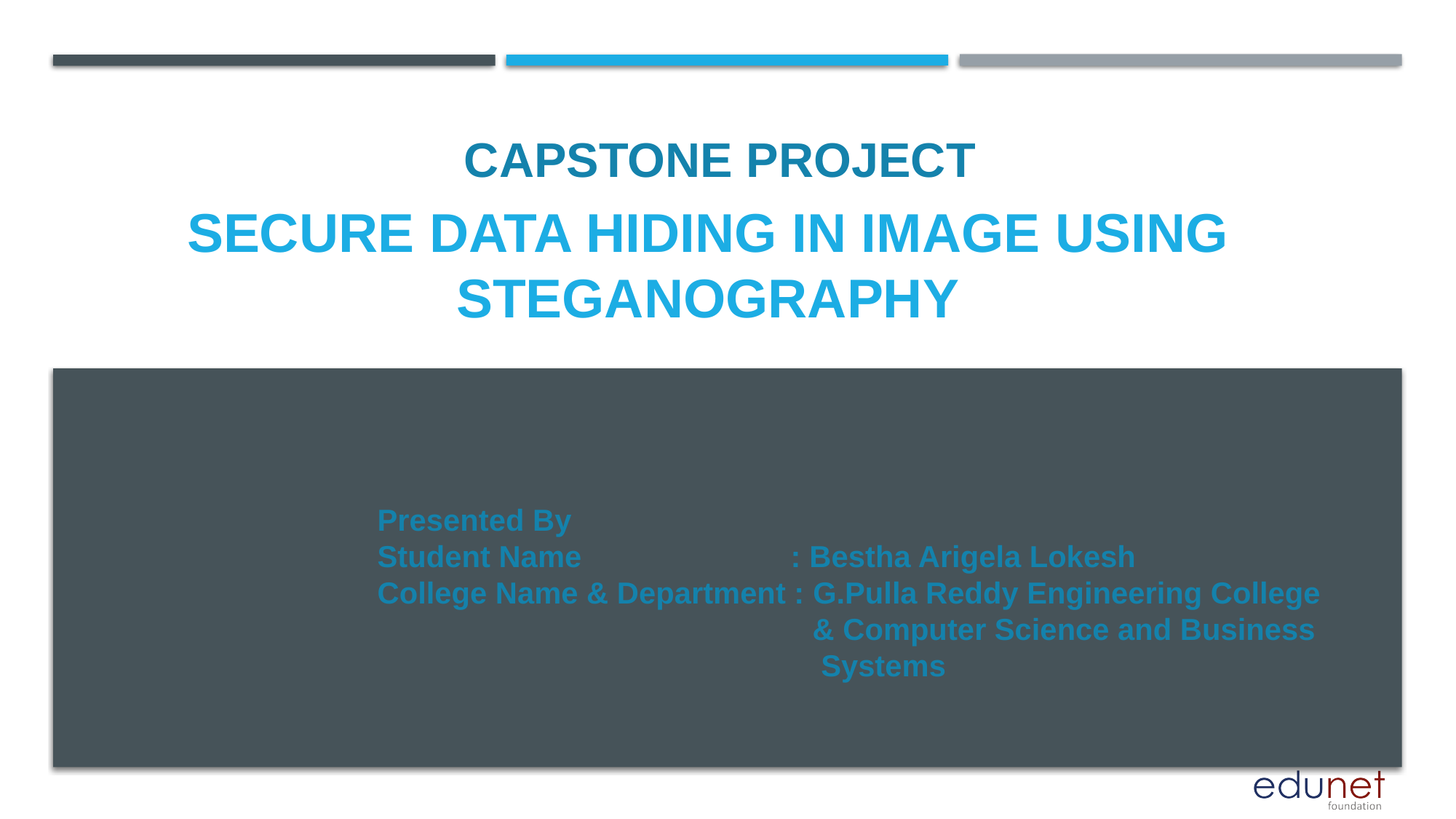

CAPSTONE PROJECT
Secure Data Hiding in Image Using Steganography
Presented By
Student Name                         : Bestha Arigela Lokesh
College Name & Department : G.Pulla Reddy Engineering College
                                                    & Computer Science and Business
                                                     Systems